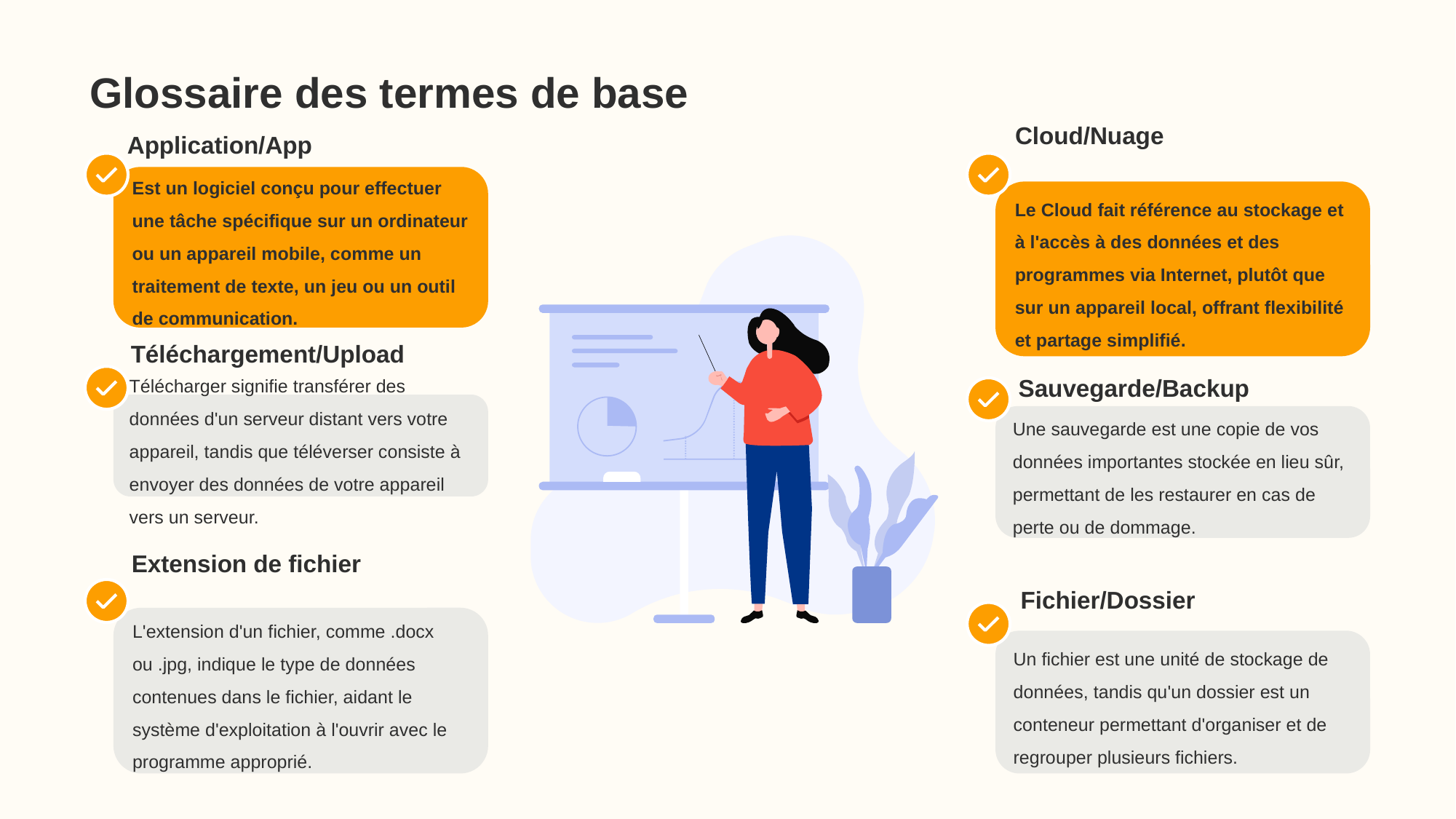

Glossaire des termes de base
Cloud/Nuage
Application/App

Est un logiciel conçu pour effectuer une tâche spécifique sur un ordinateur ou un appareil mobile, comme un traitement de texte, un jeu ou un outil de communication.

Le Cloud fait référence au stockage et à l'accès à des données et des programmes via Internet, plutôt que sur un appareil local, offrant flexibilité et partage simplifié.

Téléchargement/Upload

Sauvegarde/Backup

Télécharger signifie transférer des données d'un serveur distant vers votre appareil, tandis que téléverser consiste à envoyer des données de votre appareil vers un serveur.

Une sauvegarde est une copie de vos données importantes stockée en lieu sûr, permettant de les restaurer en cas de perte ou de dommage.

Extension de fichier

Fichier/Dossier

L'extension d'un fichier, comme .docx ou .jpg, indique le type de données contenues dans le fichier, aidant le système d'exploitation à l'ouvrir avec le programme approprié.

Un fichier est une unité de stockage de données, tandis qu'un dossier est un conteneur permettant d'organiser et de regrouper plusieurs fichiers.